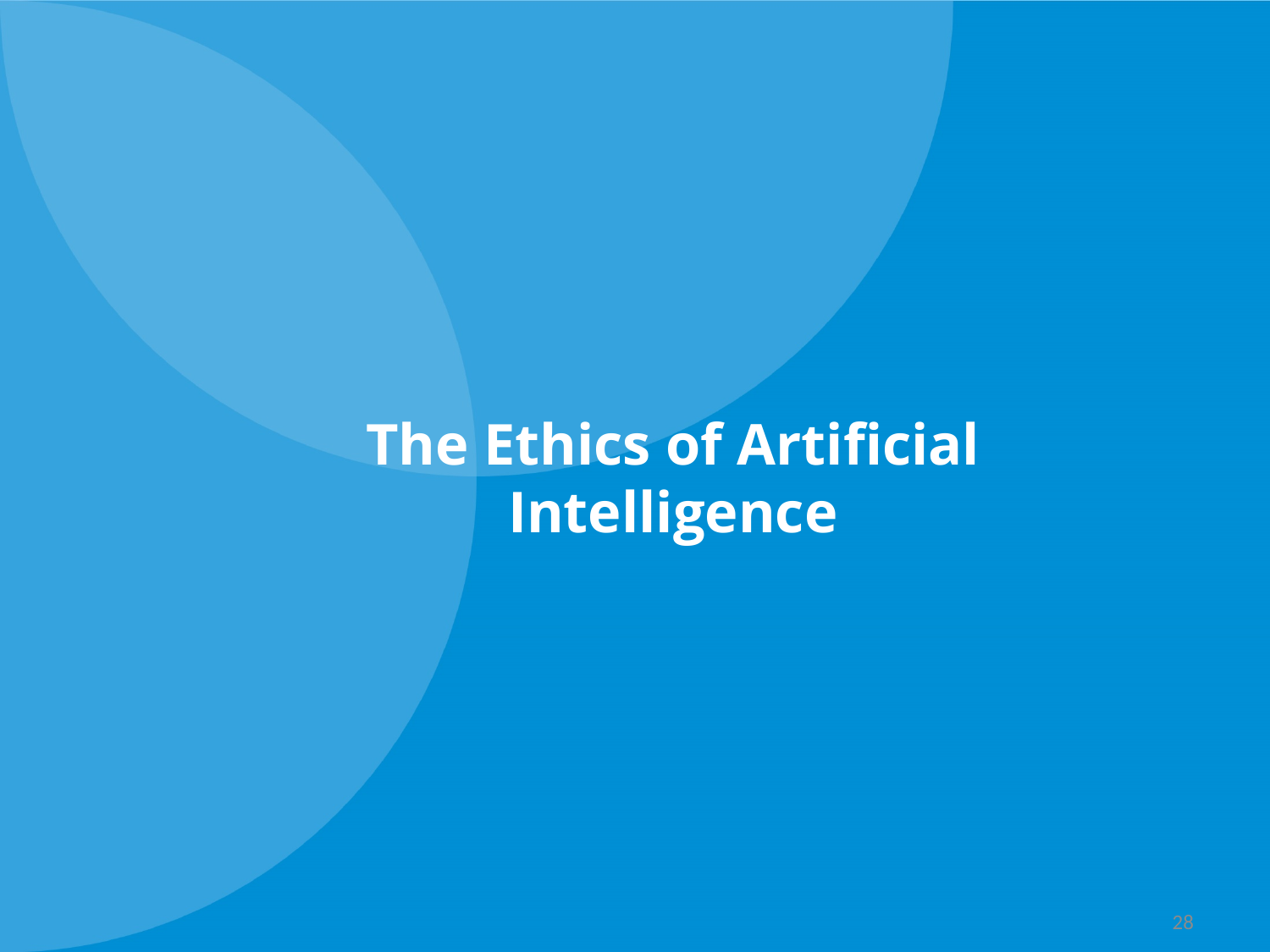

# The Ethics of Artificial Intelligence
28